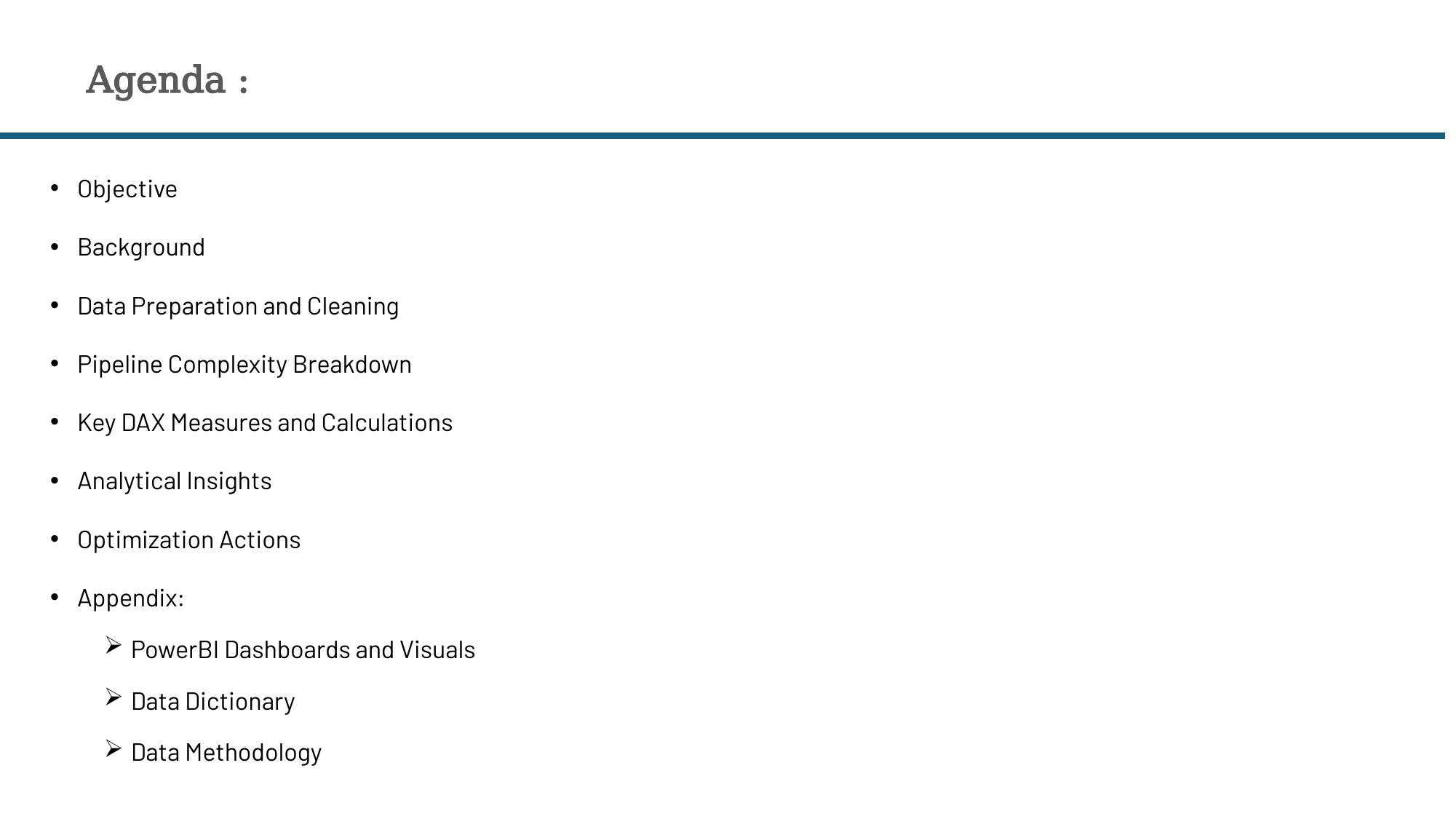

# Agenda :
Objective
Background
Data Preparation and Cleaning
Pipeline Complexity Breakdown
Key DAX Measures and Calculations
Analytical Insights
Optimization Actions
Appendix:
PowerBI Dashboards and Visuals
Data Dictionary
Data Methodology